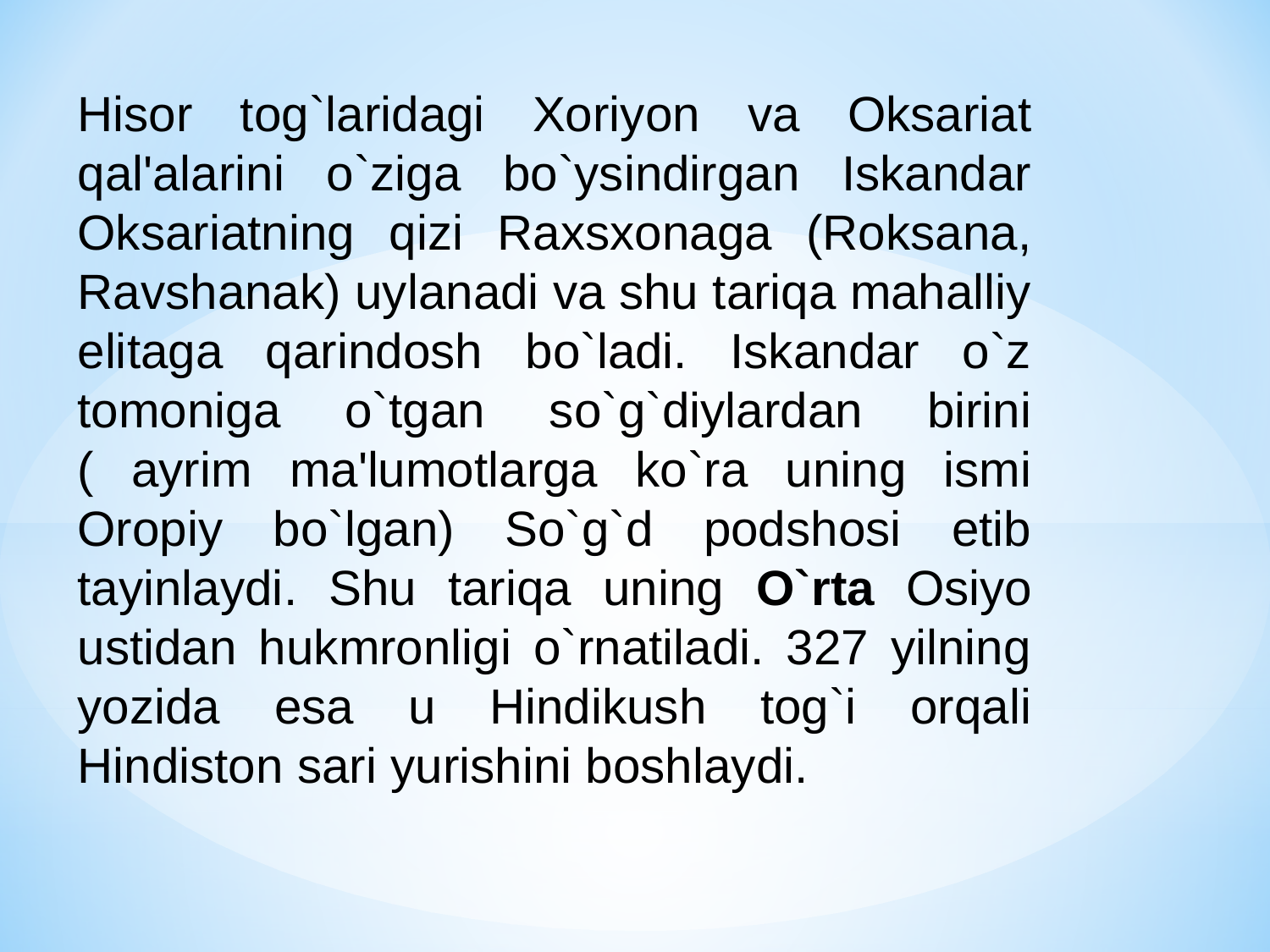

Hisor tog`laridagi Xoriyon va Oksariat qal'alarini o`ziga bo`ysindirgan Iskandar Oksariatning qizi Raxsxonaga (Roksana, Ravshanak) uylanadi va shu tariqa mahalliy elitaga qarindosh bo`ladi. Iskandar o`z tomoniga o`tgan so`g`diylardan birini ( ayrim ma'lumotlarga ko`ra uning ismi Oropiy bo`lgan) So`g`d podshosi etib tayinlaydi. Shu tariqa uning O`rta Osiyo ustidan hukmronligi o`rnatiladi. 327 yilning yozida esa u Hindikush tog`i orqali Hindiston sari yurishini boshlaydi.